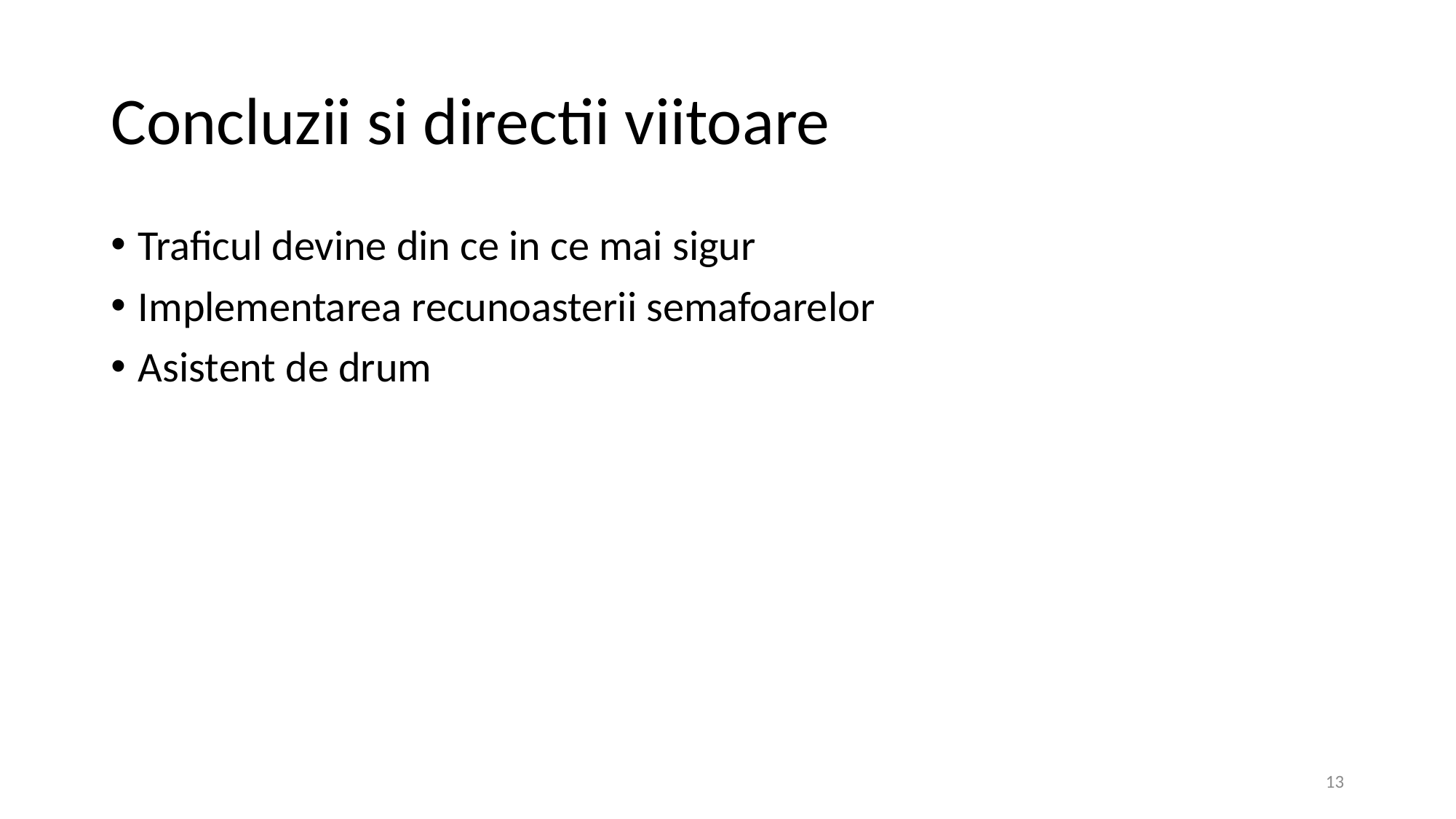

# Concluzii si directii viitoare
Traficul devine din ce in ce mai sigur
Implementarea recunoasterii semafoarelor
Asistent de drum
13